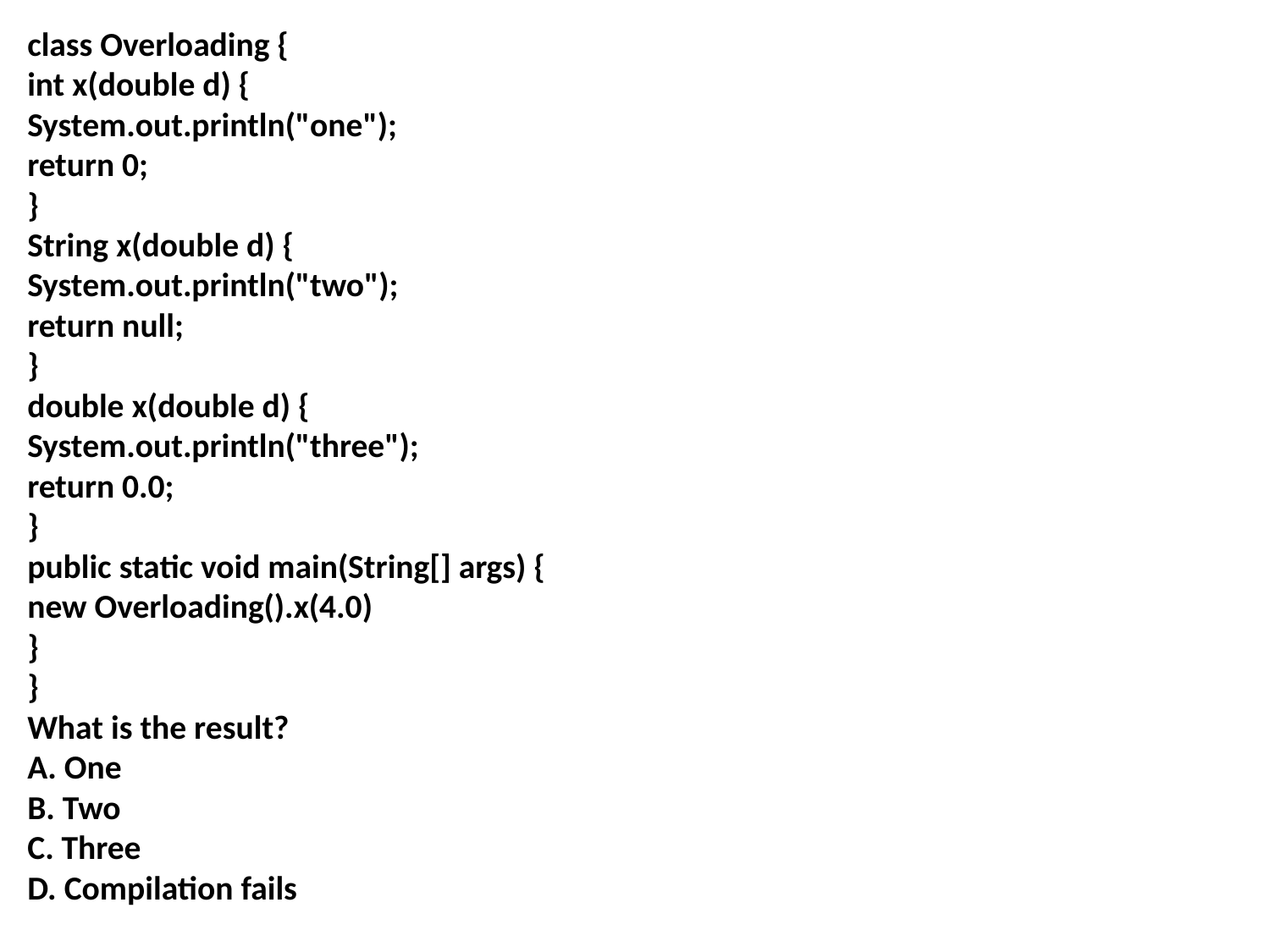

class Overloading {
int x(double d) {
System.out.println("one");
return 0;
}
String x(double d) {
System.out.println("two");
return null;
}
double x(double d) {
System.out.println("three");
return 0.0;
}
public static void main(String[] args) {
new Overloading().x(4.0)
}
}
What is the result?
A. One
B. Two
C. Three
D. Compilation fails